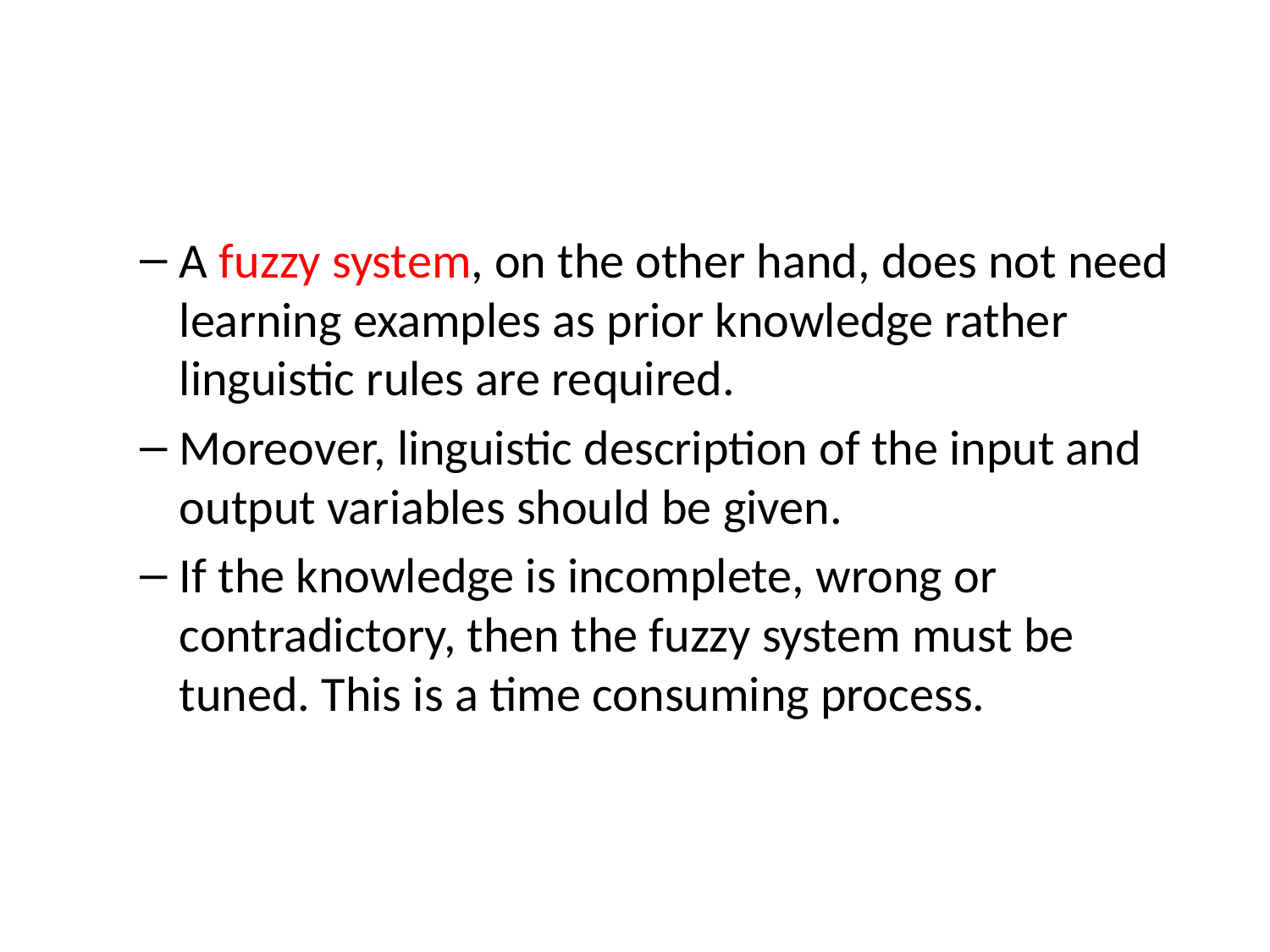

#
A fuzzy system, on the other hand, does not need learning examples as prior knowledge rather linguistic rules are required.
Moreover, linguistic description of the input and output variables should be given.
If the knowledge is incomplete, wrong or contradictory, then the fuzzy system must be tuned. This is a time consuming process.